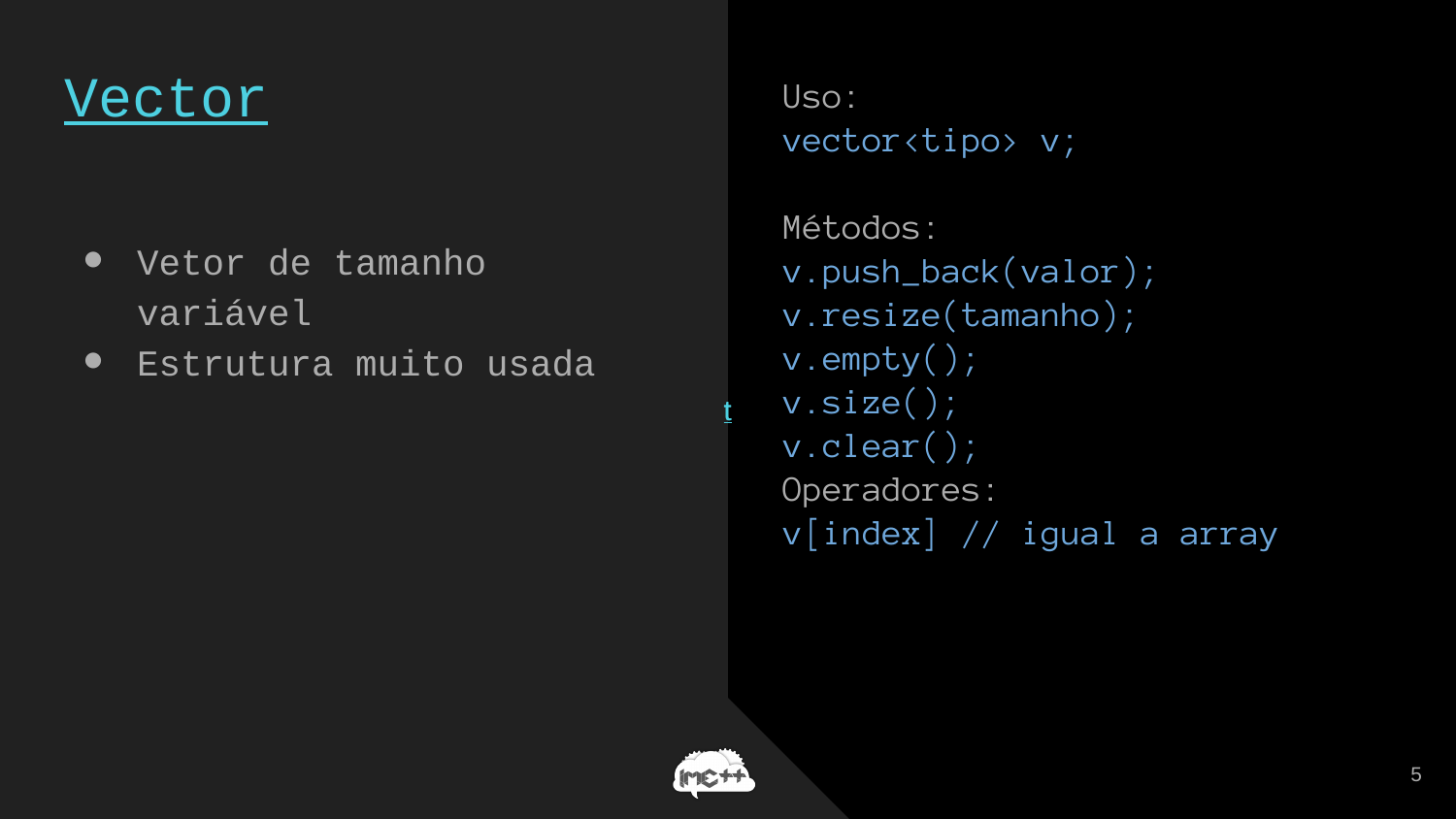

# Vector
Uso:
vector<tipo> v;

Métodos:
v.push_back(valor);
v.resize(tamanho);
v.empty();
v.size();
v.clear();
Operadores:
v[index] // igual a array
Vetor de tamanho variável
Estrutura muito usada
t
t
5